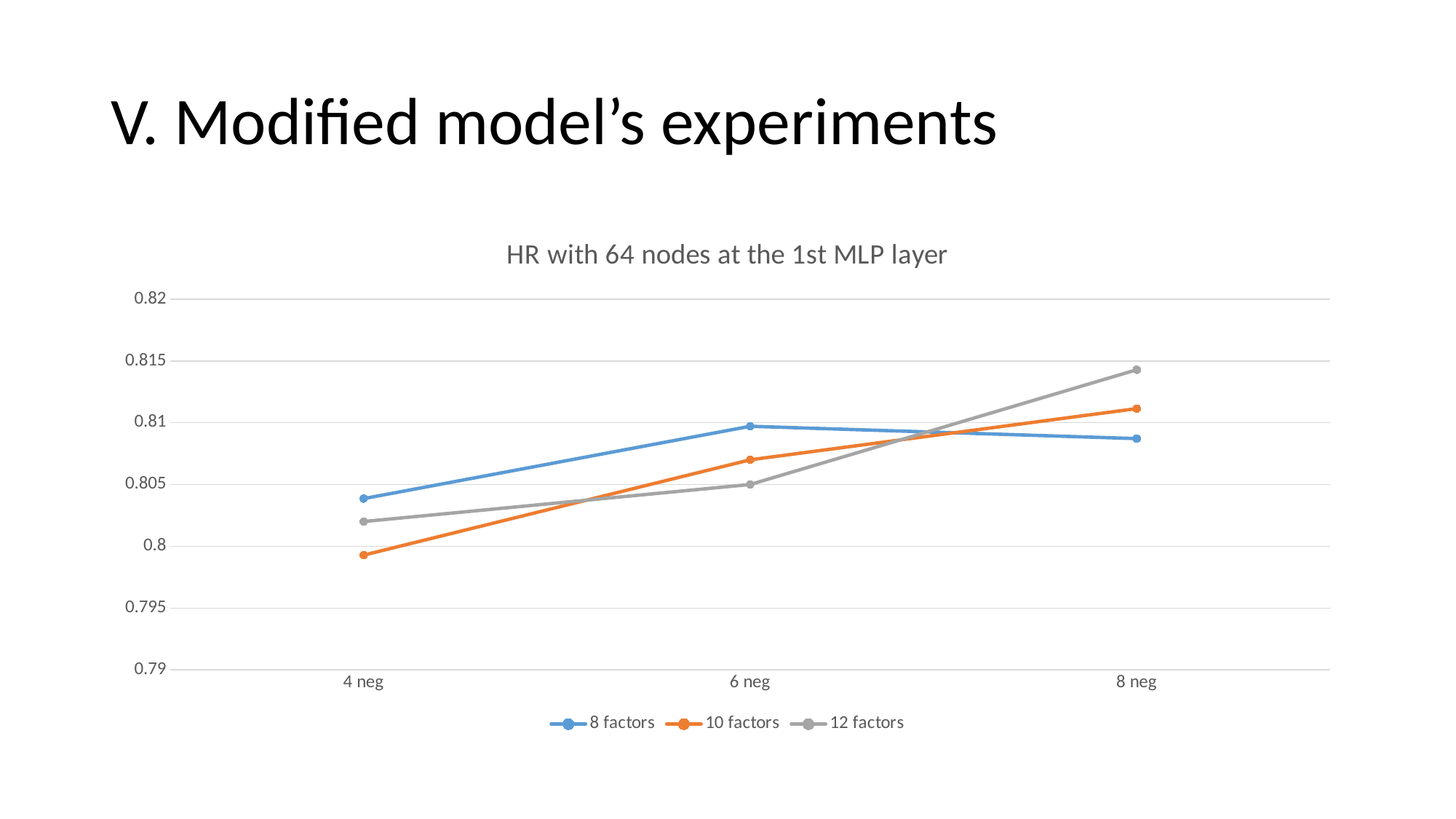

# V. Modified model’s experiments

### Chart: HR with 64 nodes at the 1st MLP layer

| Category | 8 factors | 10 factors | 12 factors |
|---|---|---|---|
| 4 neg | 0.803857 | 0.799286 | 0.802 |
| 6 neg | 0.809714 | 0.807 | 0.805 |
| 8 neg | 0.808714 | 0.811143 | 0.814286 |